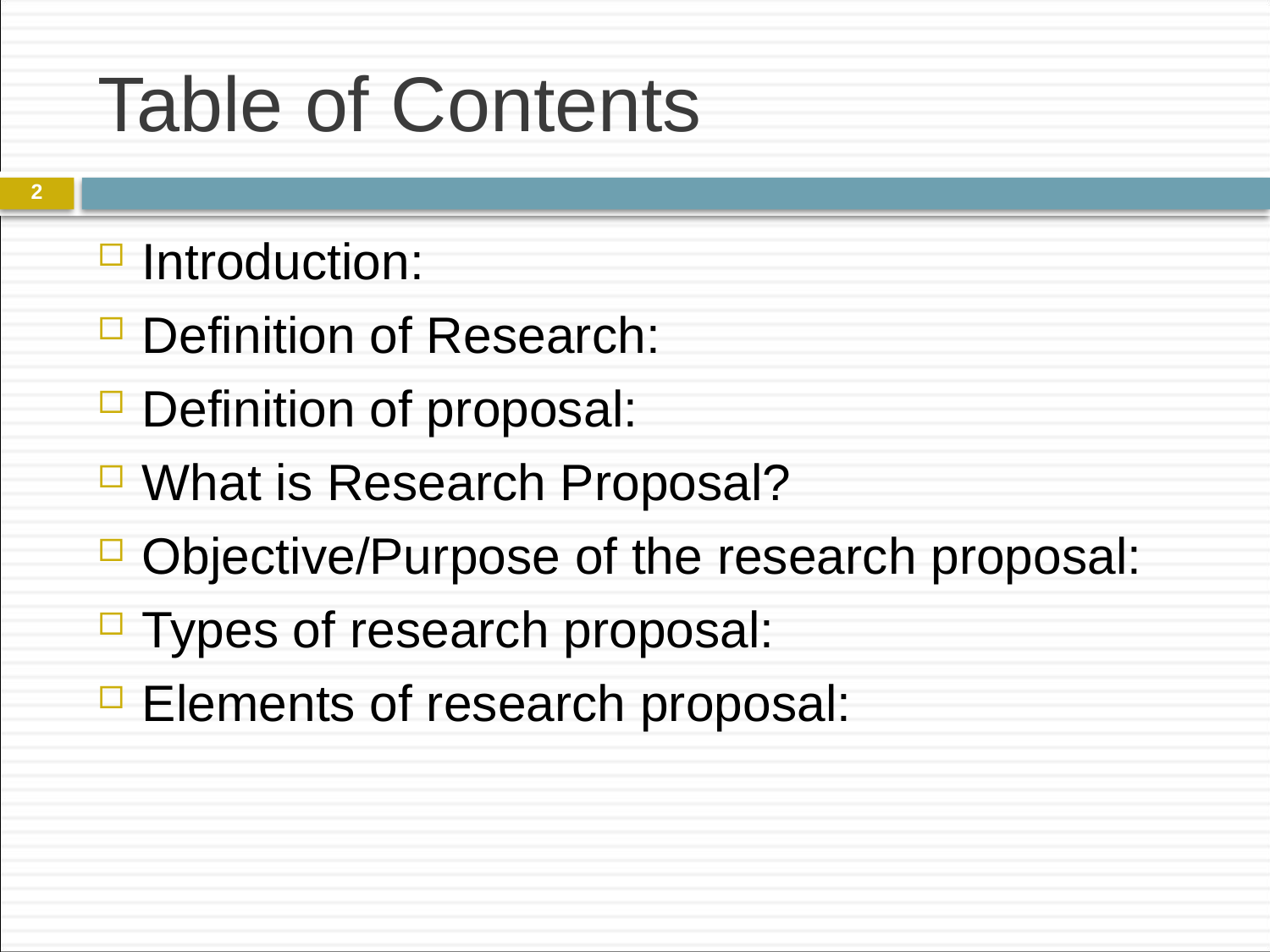

# Table of Contents
2
Introduction:
Definition of Research:
Definition of proposal:
What is Research Proposal?
Objective/Purpose of the research proposal:
Types of research proposal:
Elements of research proposal: